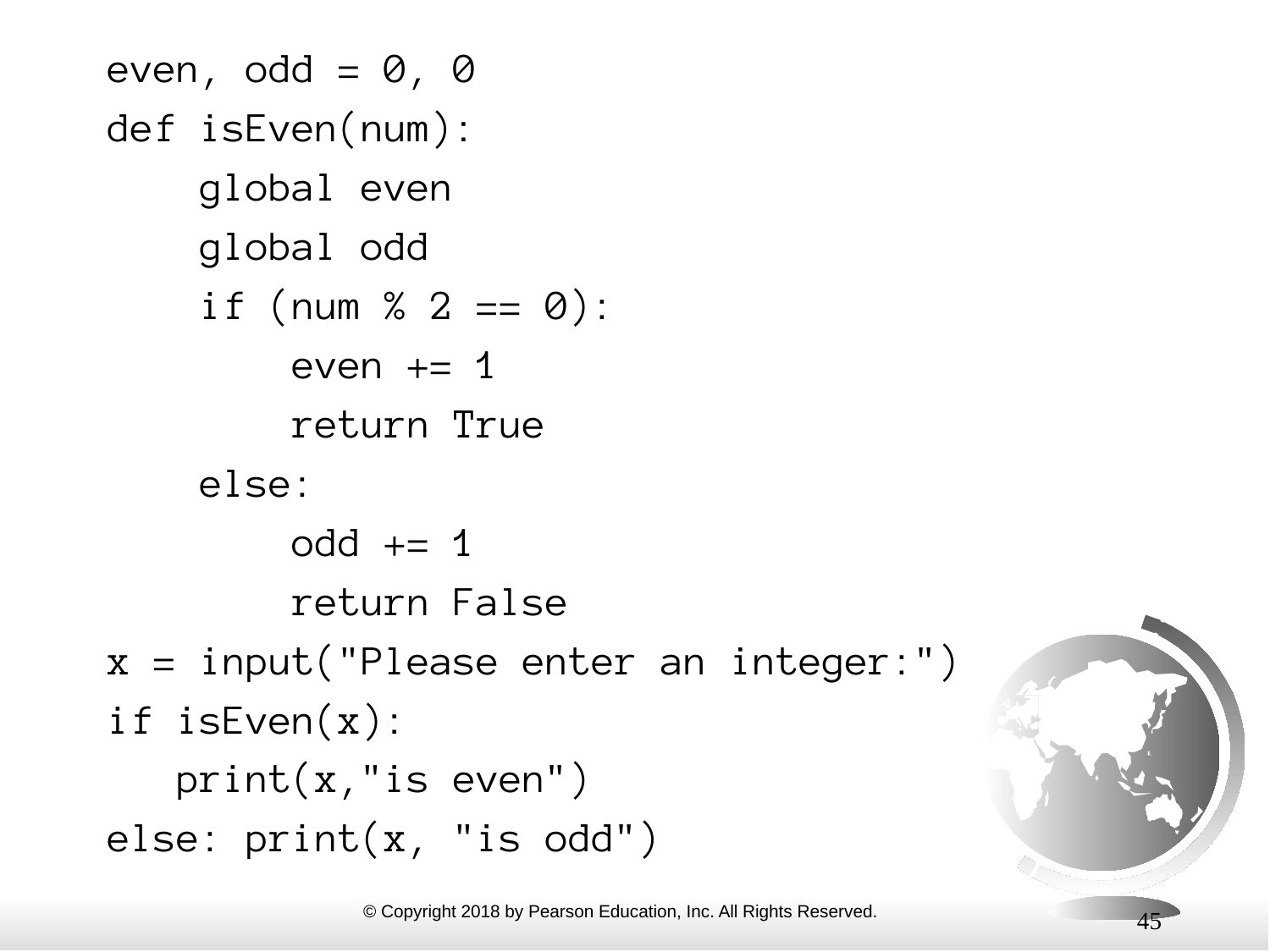

even, odd = 0, 0
def isEven(num):
    global even
    global odd
    if (num % 2 == 0):
        even += 1
        return True
    else:
        odd += 1
        return False
x = input("Please enter an integer:")
if isEven(x):
   print(x,"is even")
else: print(x, "is odd")
45